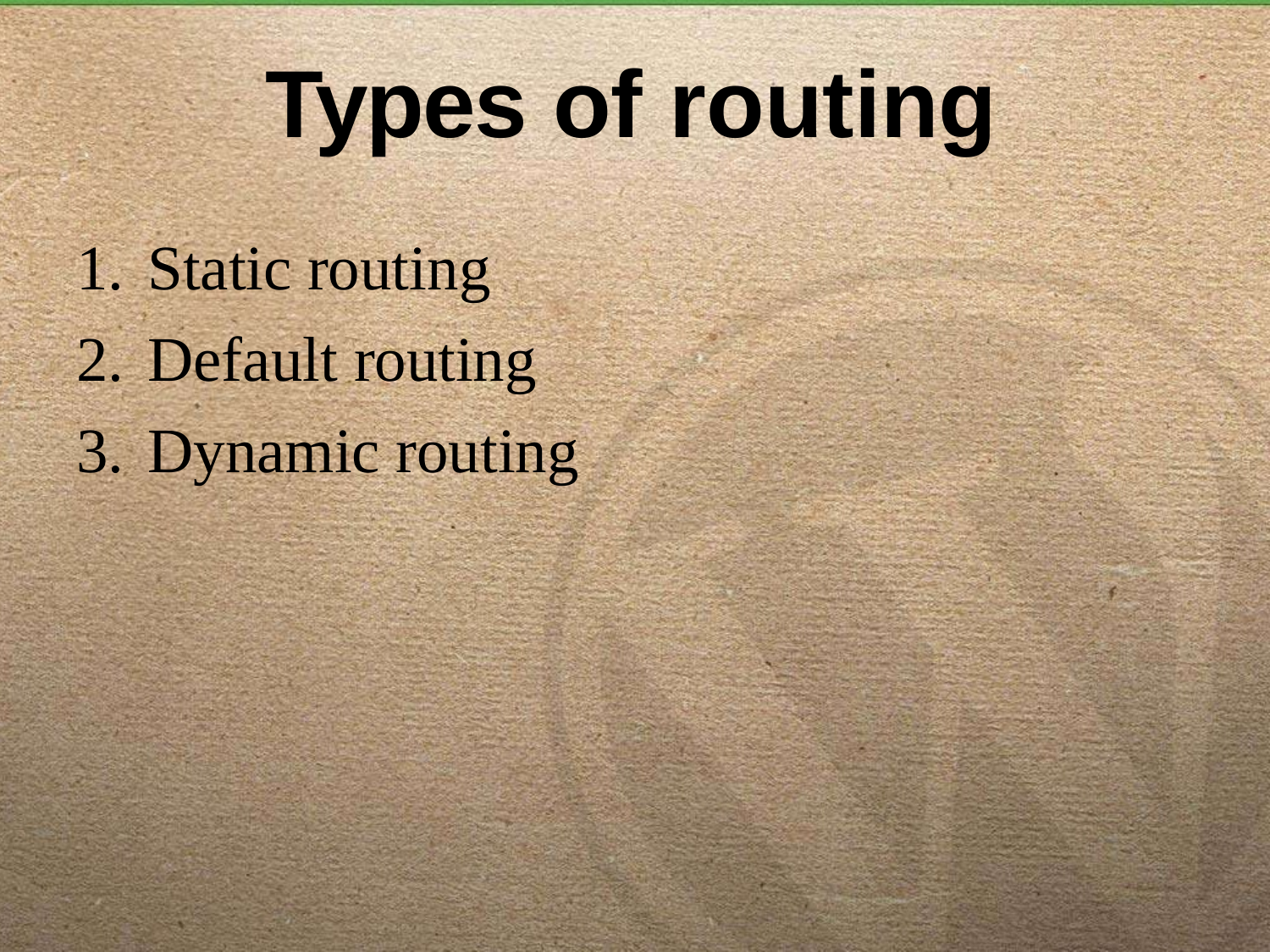

# Types of routing
Static routing
Default routing
Dynamic routing